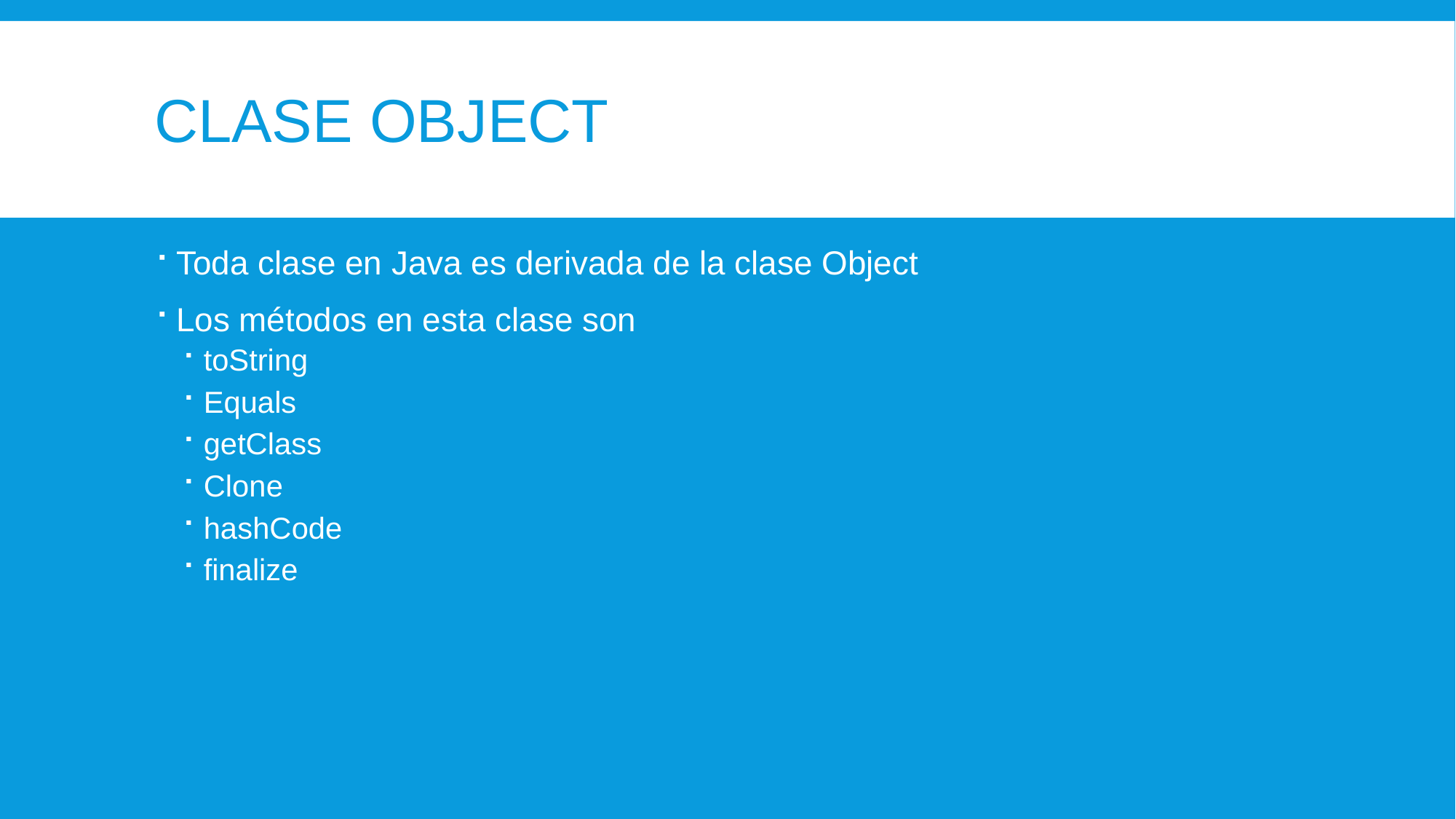

# Clase Object
Toda clase en Java es derivada de la clase Object
Los métodos en esta clase son
toString
Equals
getClass
Clone
hashCode
finalize